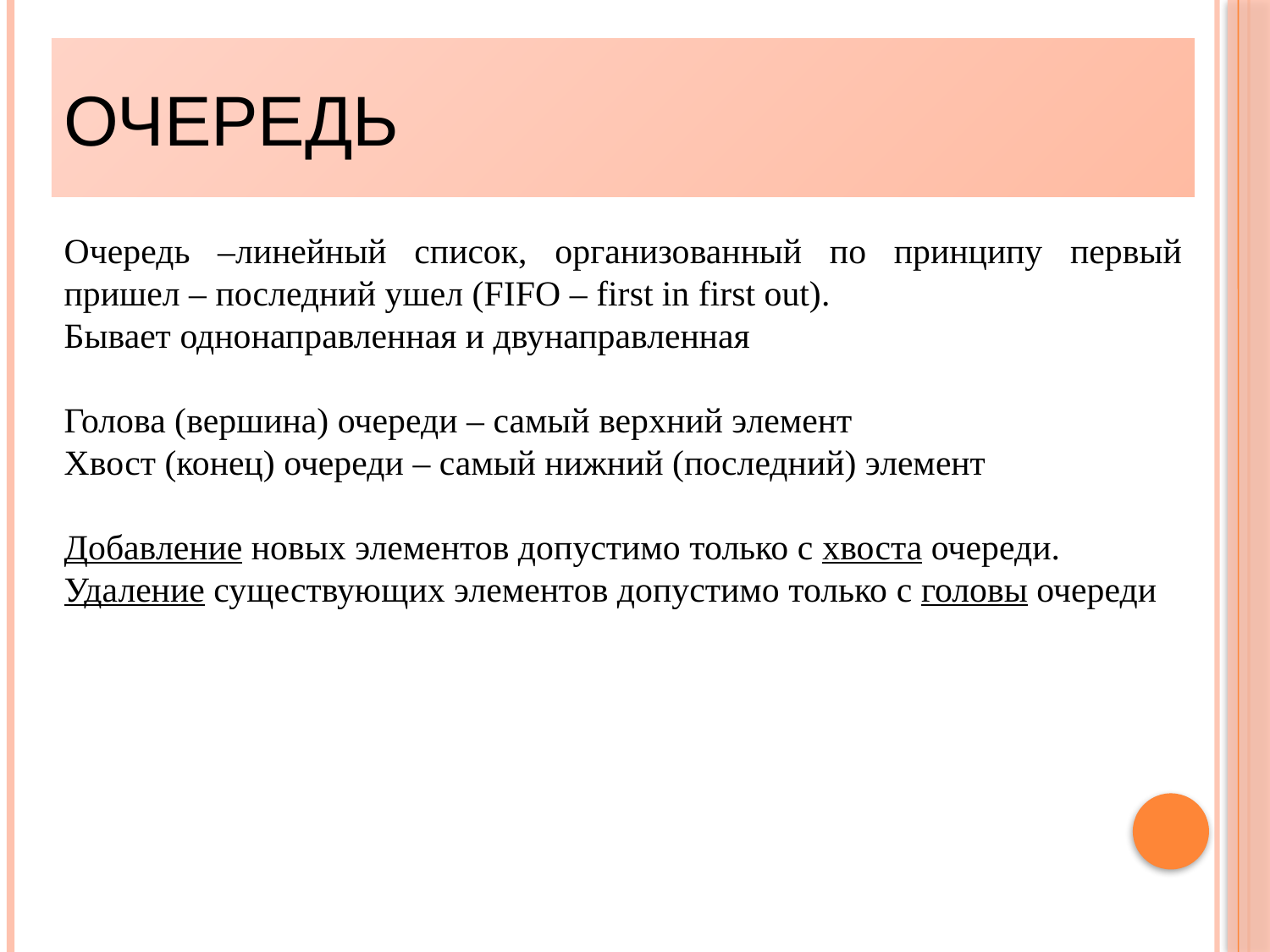

Очередь
Очередь –линейный список, организованный по принципу первый пришел – последний ушел (FIFO – first in first out).
Бывает однонаправленная и двунаправленная

Голова (вершина) очереди – самый верхний элемент
Хвост (конец) очереди – самый нижний (последний) элемент

Добавление новых элементов допустимо только с хвоста очереди.
Удаление существующих элементов допустимо только с головы очереди